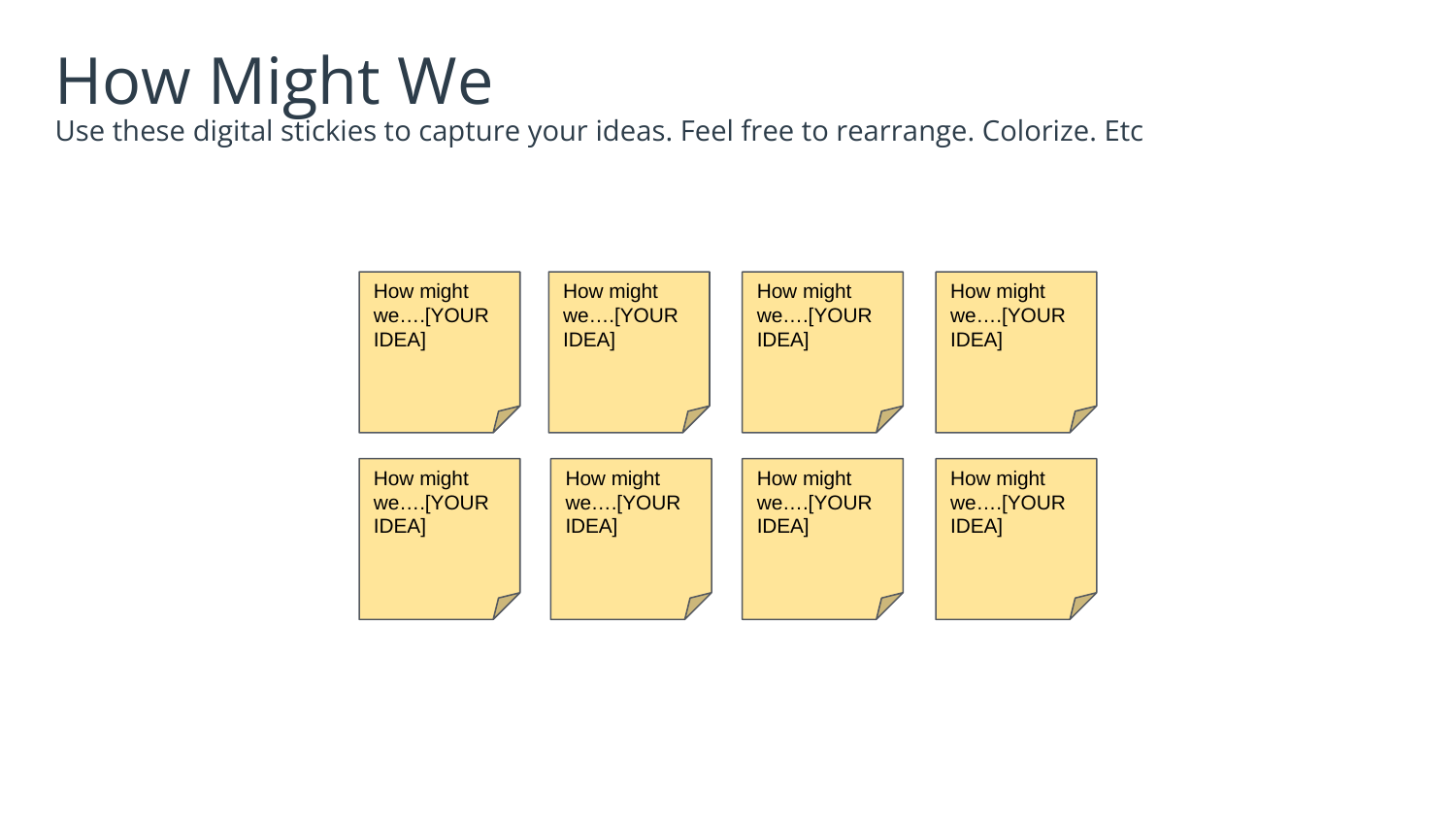

# How Might We
Use these digital stickies to capture your ideas. Feel free to rearrange. Colorize. Etc
How might we….[YOUR IDEA]

How might we….[YOUR IDEA]

How might we….[YOUR IDEA]

How might we….[YOUR IDEA]

How might we….[YOUR IDEA]

How might we….[YOUR IDEA]

How might we….[YOUR IDEA]

How might we….[YOUR IDEA]